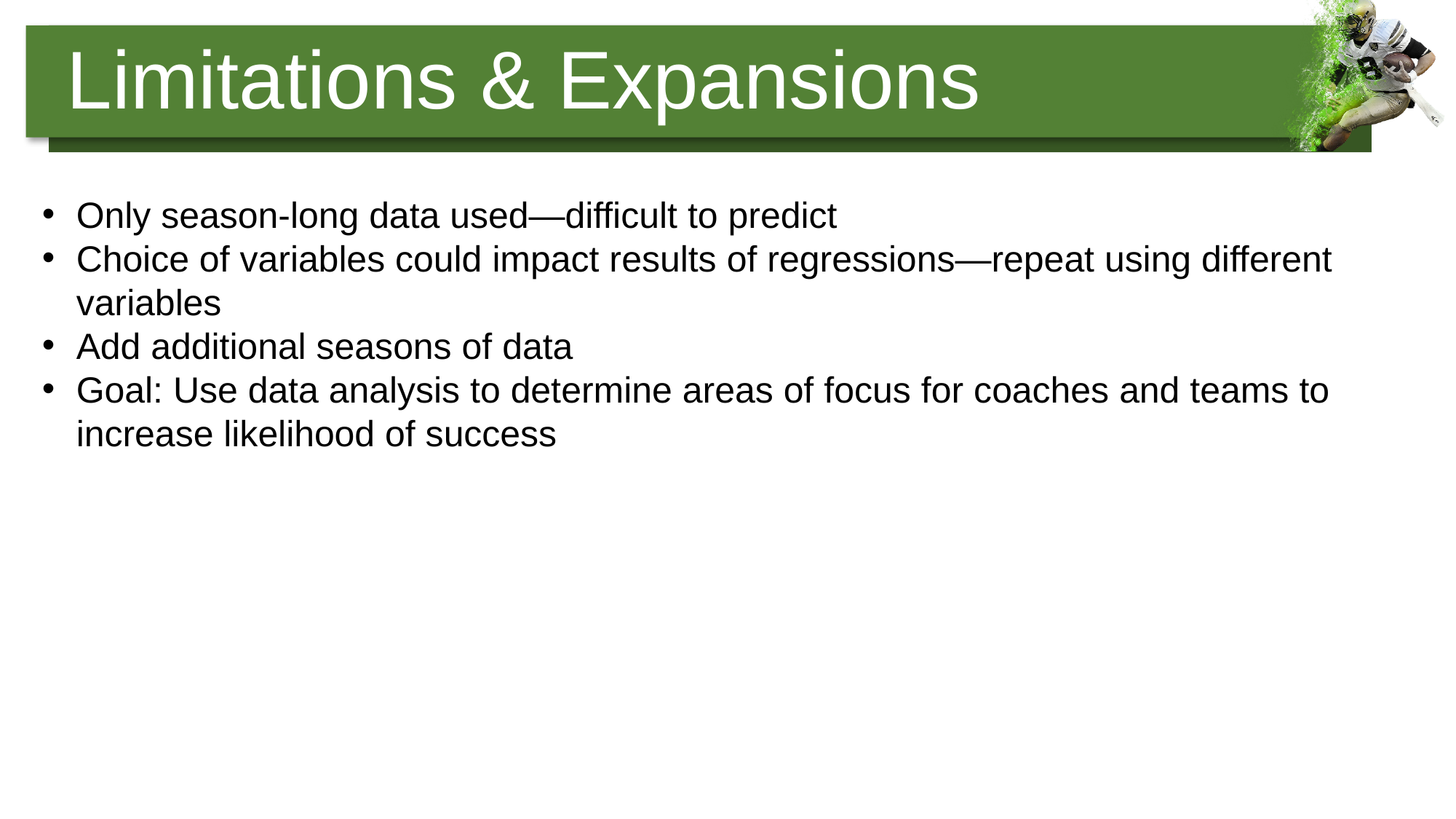

Limitations & Expansions
Only season-long data used—difficult to predict
Choice of variables could impact results of regressions—repeat using different variables
Add additional seasons of data
Goal: Use data analysis to determine areas of focus for coaches and teams to increase likelihood of success